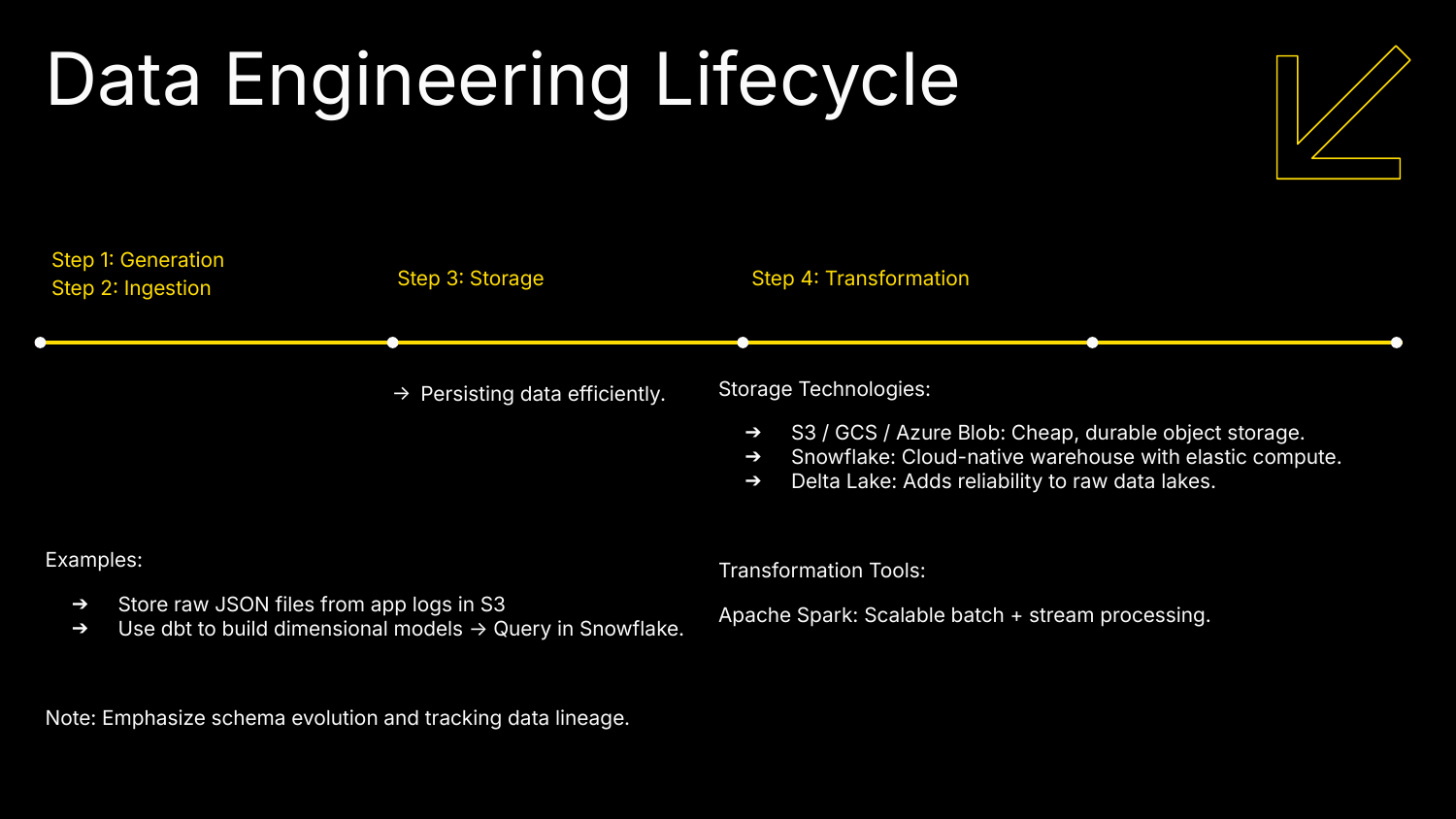

Data Engineering Lifecycle
Step 1: Generation
Step 2: Ingestion

Step 3: Storage

Step 4: Transformation

Storage Technologies:
S3 / GCS / Azure Blob: Cheap, durable object storage.
Snowflake: Cloud-native warehouse with elastic compute.
Delta Lake: Adds reliability to raw data lakes.

Transformation Tools:
Apache Spark: Scalable batch + stream processing.

Persisting data efficiently.
Examples:
Store raw JSON files from app logs in S3
Use dbt to build dimensional models → Query in Snowflake.

Note: Emphasize schema evolution and tracking data lineage.